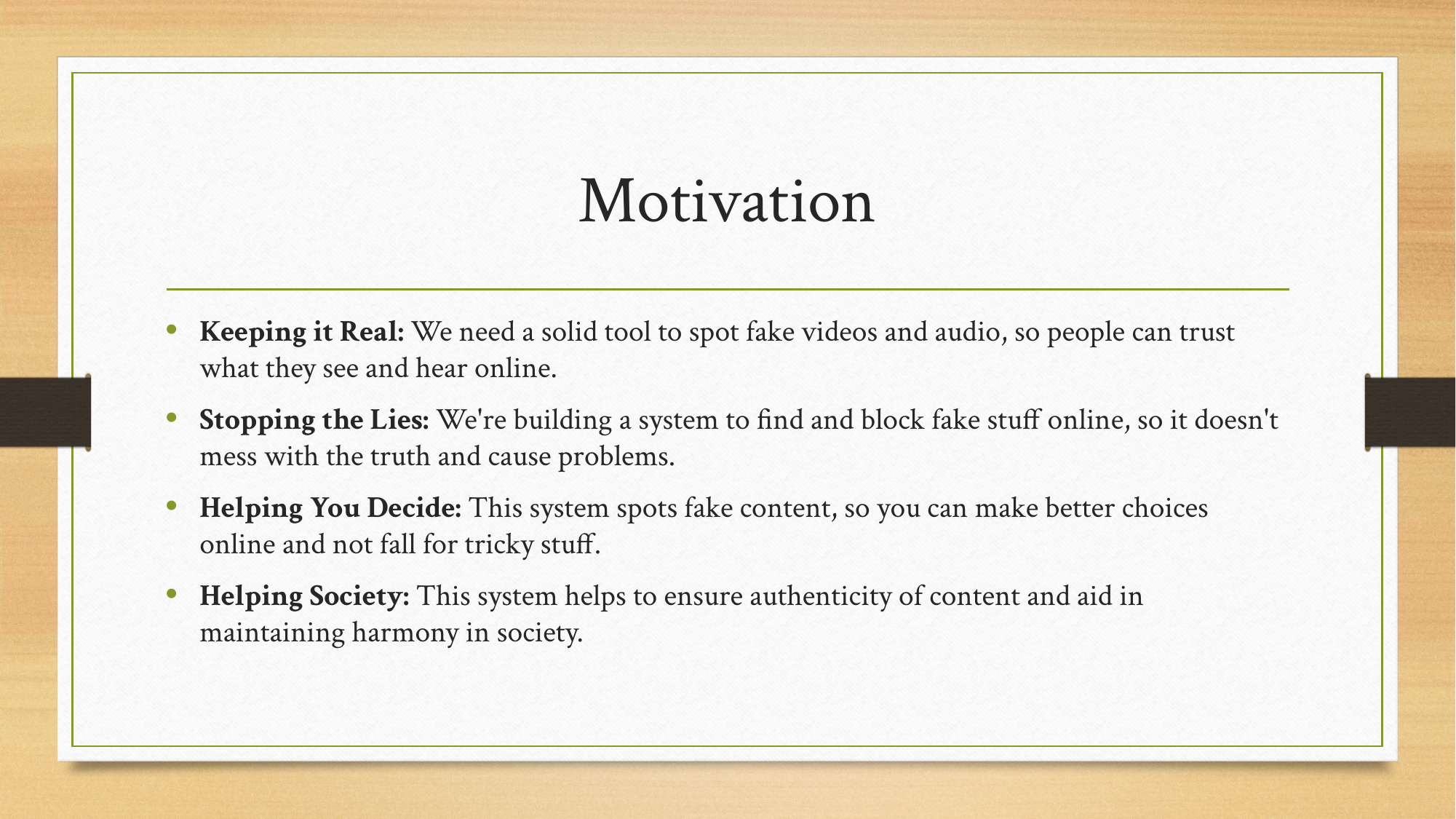

# Motivation
Keeping it Real: We need a solid tool to spot fake videos and audio, so people can trust what they see and hear online.
Stopping the Lies: We're building a system to find and block fake stuff online, so it doesn't mess with the truth and cause problems.
Helping You Decide: This system spots fake content, so you can make better choices online and not fall for tricky stuff.
Helping Society: This system helps to ensure authenticity of content and aid in maintaining harmony in society.